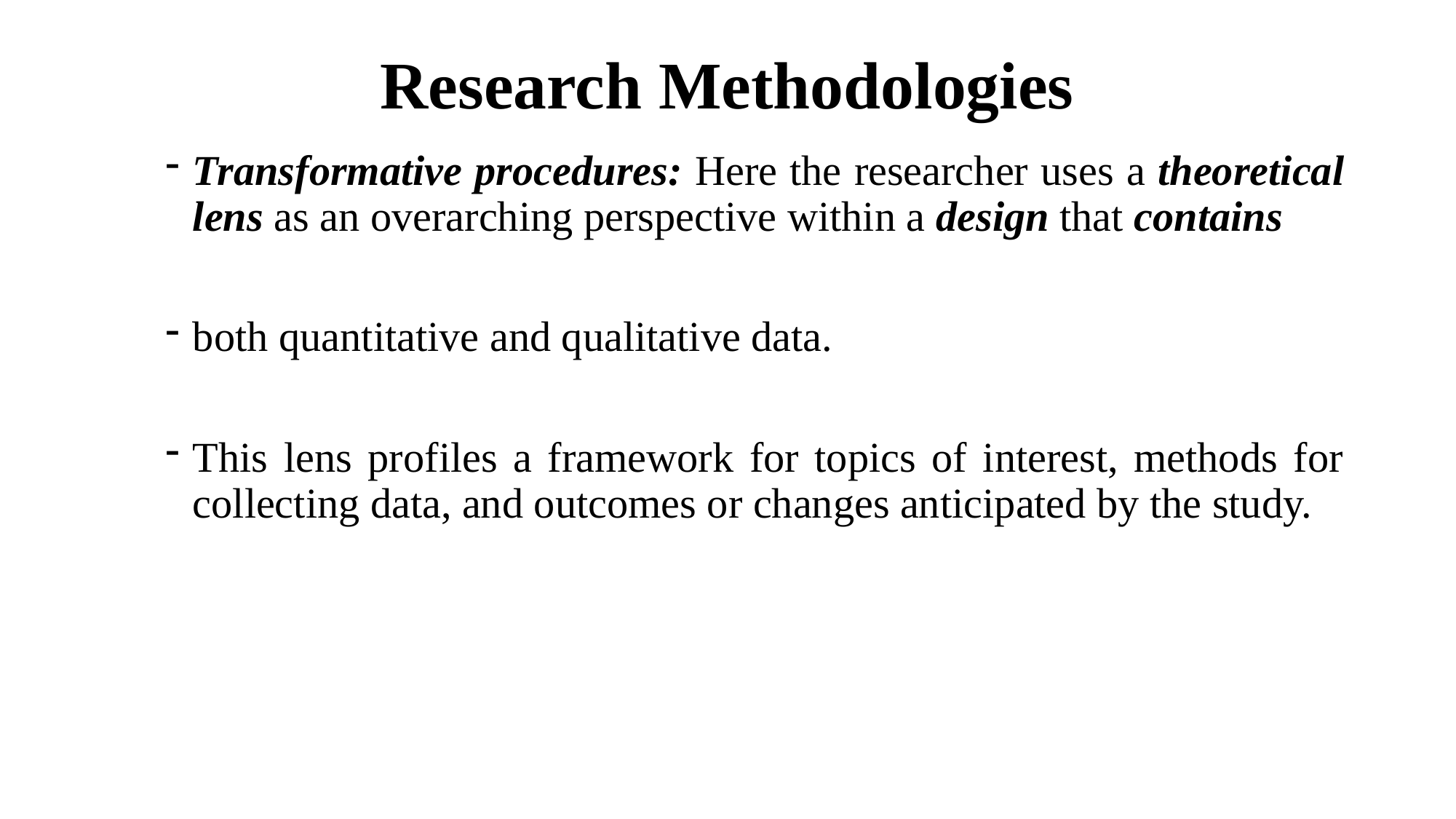

# Research Methodologies
Transformative procedures: Here the researcher uses a theoretical lens as an overarching perspective within a design that contains

both quantitative and qualitative data.

This lens profiles a framework for topics of interest, methods for collecting data, and outcomes or changes anticipated by the study.